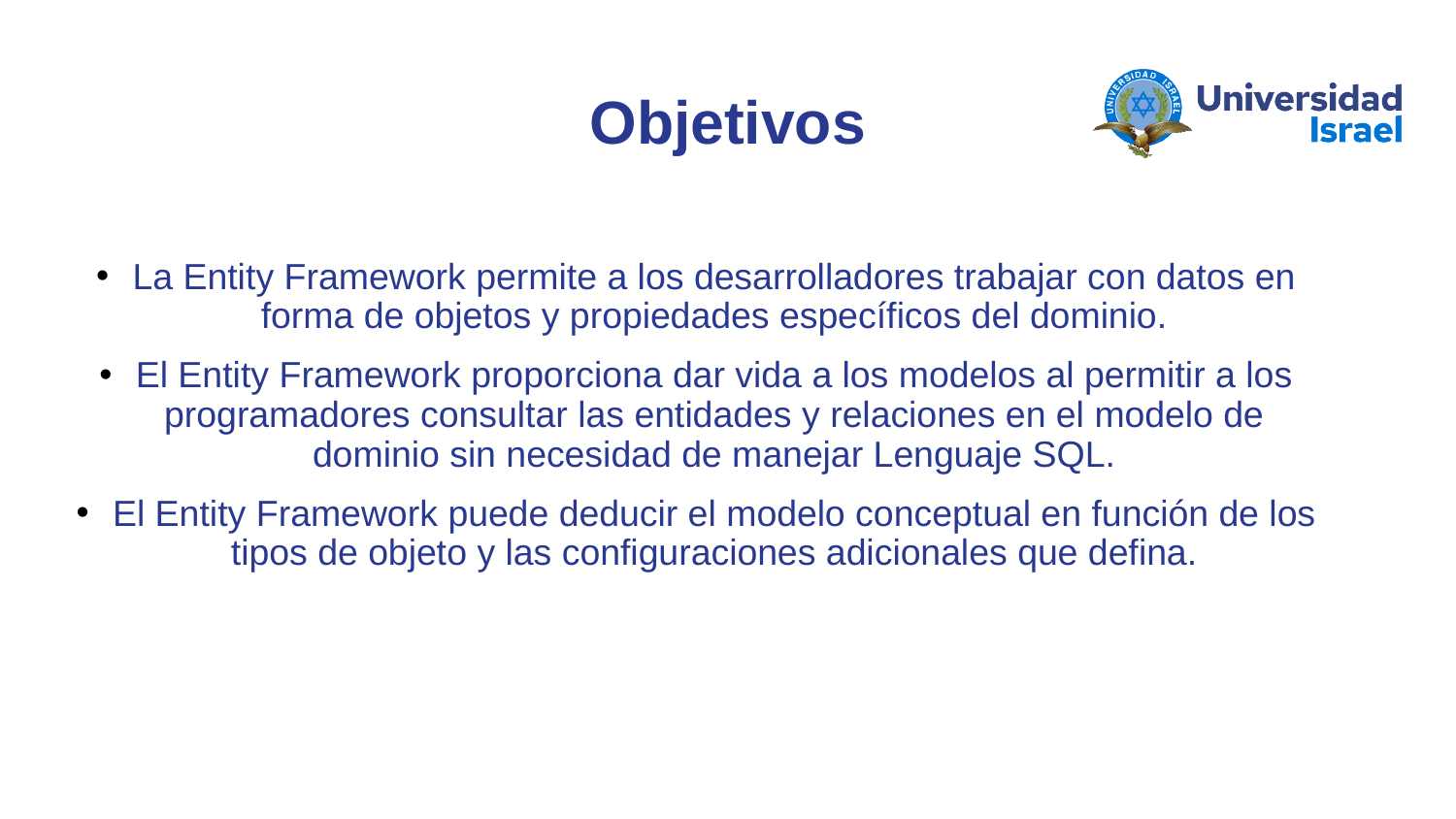

Objetivos
La Entity Framework permite a los desarrolladores trabajar con datos en forma de objetos y propiedades específicos del dominio.
El Entity Framework proporciona dar vida a los modelos al permitir a los programadores consultar las entidades y relaciones en el modelo de dominio sin necesidad de manejar Lenguaje SQL.
El Entity Framework puede deducir el modelo conceptual en función de los tipos de objeto y las configuraciones adicionales que defina.